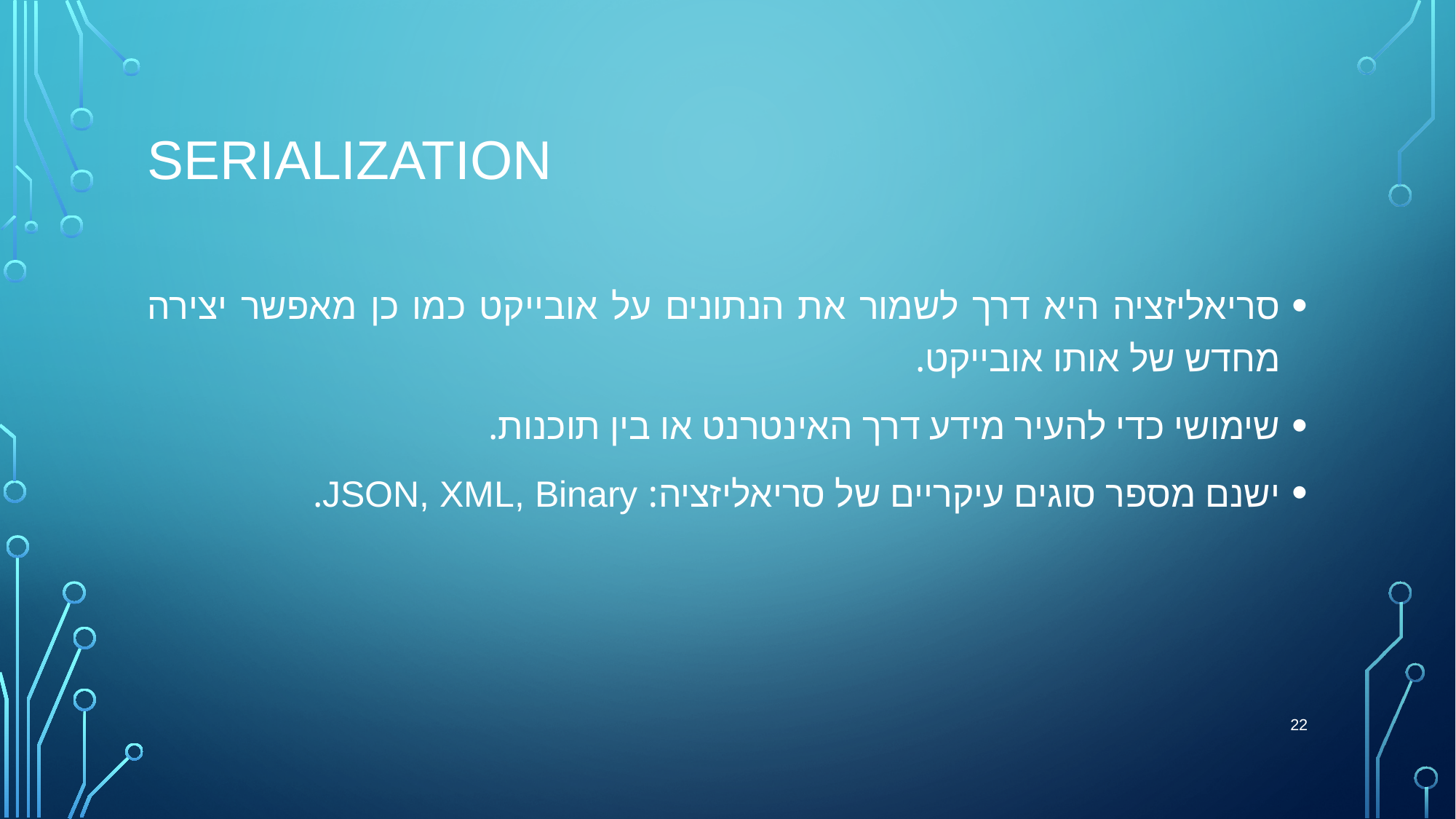

# Serialization
סריאליזציה היא דרך לשמור את הנתונים על אובייקט כמו כן מאפשר יצירה מחדש של אותו אובייקט.
שימושי כדי להעיר מידע דרך האינטרנט או בין תוכנות.
ישנם מספר סוגים עיקריים של סריאליזציה: JSON, XML, Binary.

22